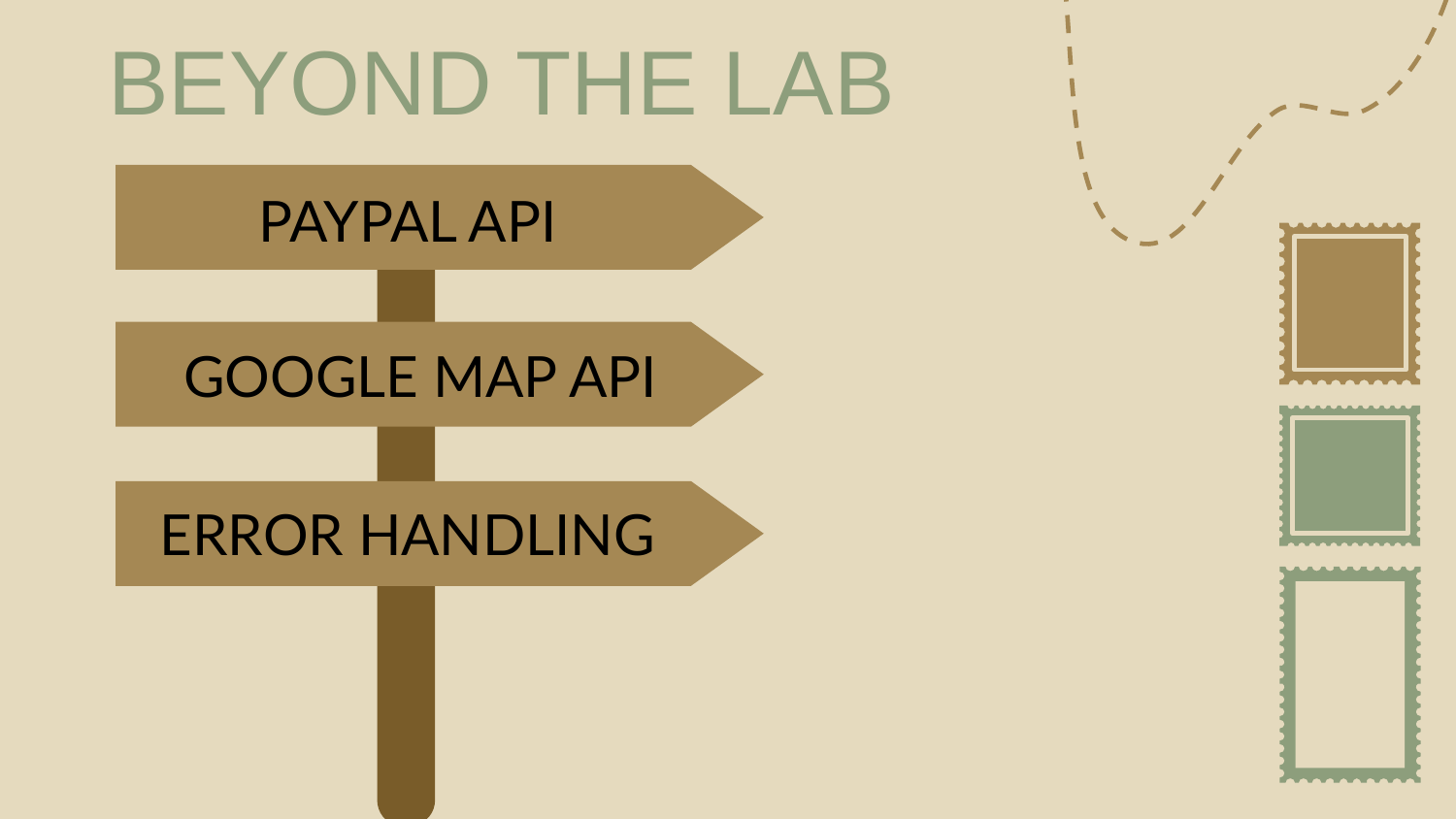

# BEYOND THE LAB

PAYPAL API

GOOGLE MAP API

ERROR HANDLING